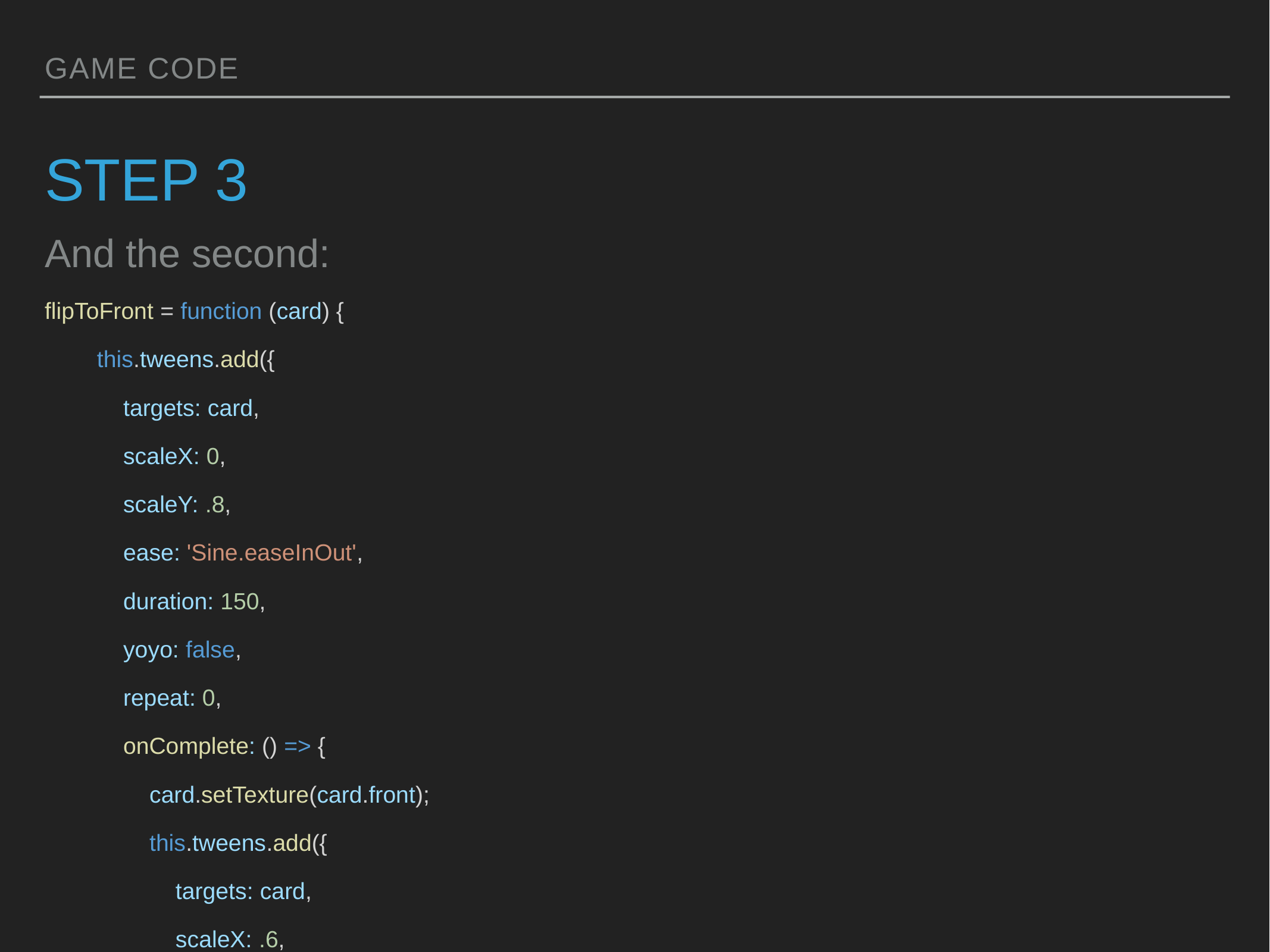

Game Code
# Step 3
And the second:
flipToFront = function (card) {
        this.tweens.add({
            targets: card,
            scaleX: 0,
            scaleY: .8,
            ease: 'Sine.easeInOut',
            duration: 150,
            yoyo: false,
            repeat: 0,
            onComplete: () => {
                card.setTexture(card.front);
                this.tweens.add({
                    targets: card,
                    scaleX: .6,
                    scaleY: .6,
                    ease: 'Sine.easeInOut',
                    duration: 150,
                    yoyo: false,
                    repeat: 0,
                });
            }
        });
    }